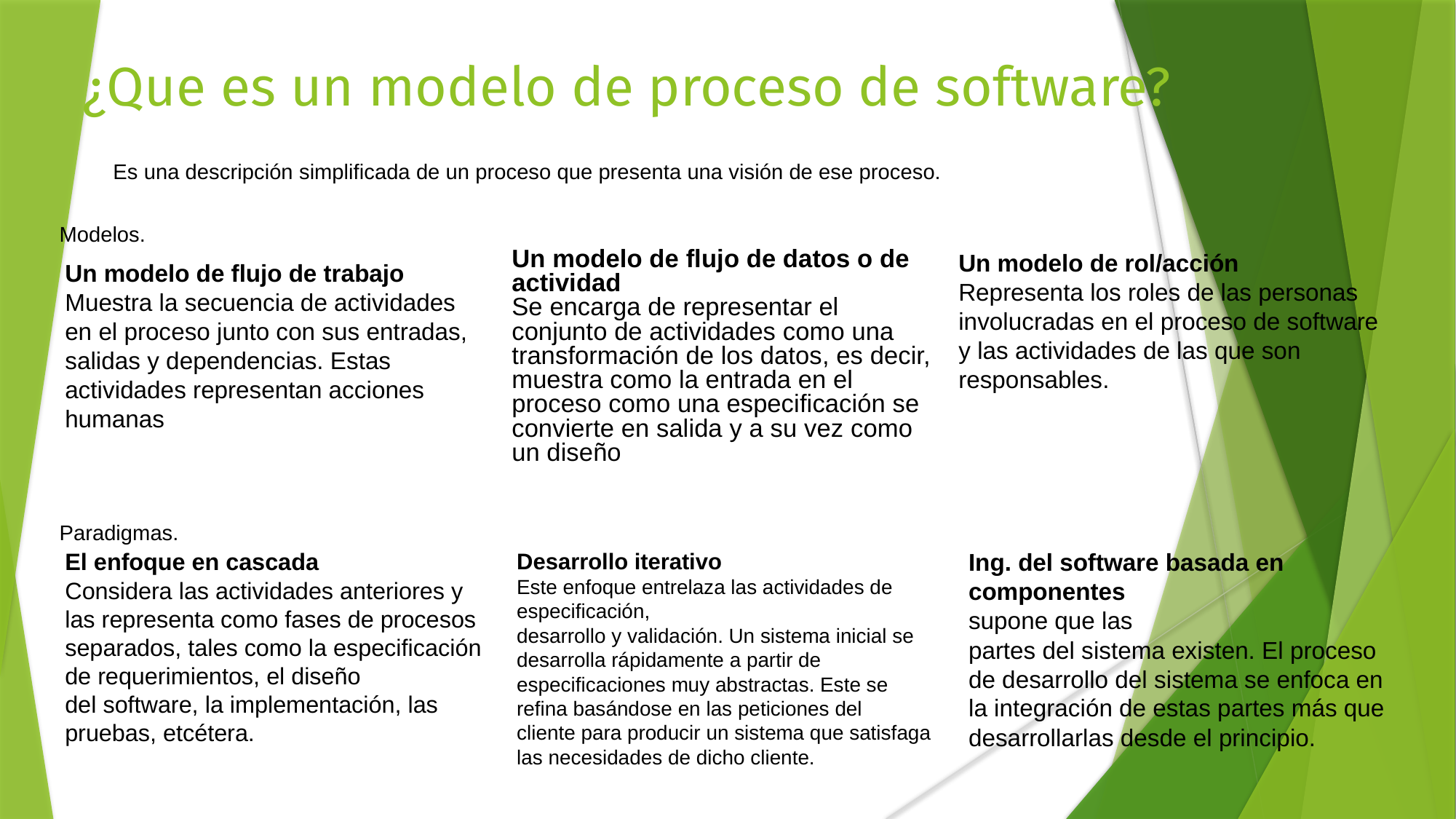

# ¿Que es un modelo de proceso de software?
Es una descripción simplificada de un proceso que presenta una visión de ese proceso.
Modelos.
Un modelo de flujo de datos o de actividad
Se encarga de representar el conjunto de actividades como una transformación de los datos, es decir, muestra como la entrada en el proceso como una especificación se convierte en salida y a su vez como un diseño
Un modelo de rol/acción
Representa los roles de las personas involucradas en el proceso de software y las actividades de las que son responsables.
Un modelo de flujo de trabajo
Muestra la secuencia de actividades en el proceso junto con sus entradas, salidas y dependencias. Estas actividades representan acciones humanas
Paradigmas.
El enfoque en cascada
Considera las actividades anteriores y las representa como fases de procesos separados, tales como la especificación de requerimientos, el diseño
del software, la implementación, las pruebas, etcétera.

Desarrollo iterativo
Este enfoque entrelaza las actividades de especificación,
desarrollo y validación. Un sistema inicial se desarrolla rápidamente a partir de
especificaciones muy abstractas. Este se refina basándose en las peticiones del
cliente para producir un sistema que satisfaga las necesidades de dicho cliente.

Ing. del software basada en componentes
supone que las
partes del sistema existen. El proceso de desarrollo del sistema se enfoca en la integración de estas partes más que desarrollarlas desde el principio.